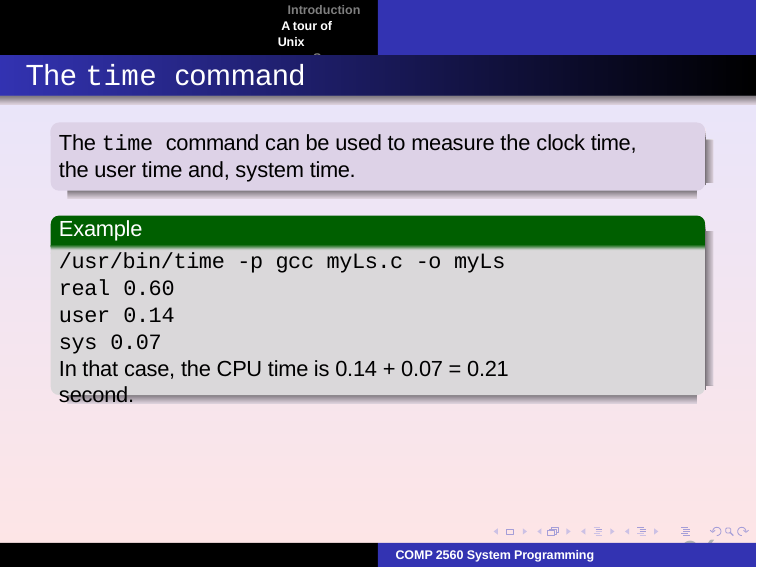

Introduction  A tour of Unix
Summary

The time command

The time command can be used to measure the clock time,  the user time and, system time.

Example
/usr/bin/time -p gcc myLs.c -o myLs  real 0.60
user 0.14
sys 0.07
In that case, the CPU time is 0.14 + 0.07 = 0.21 second.

26

COMP 2560 System Programming